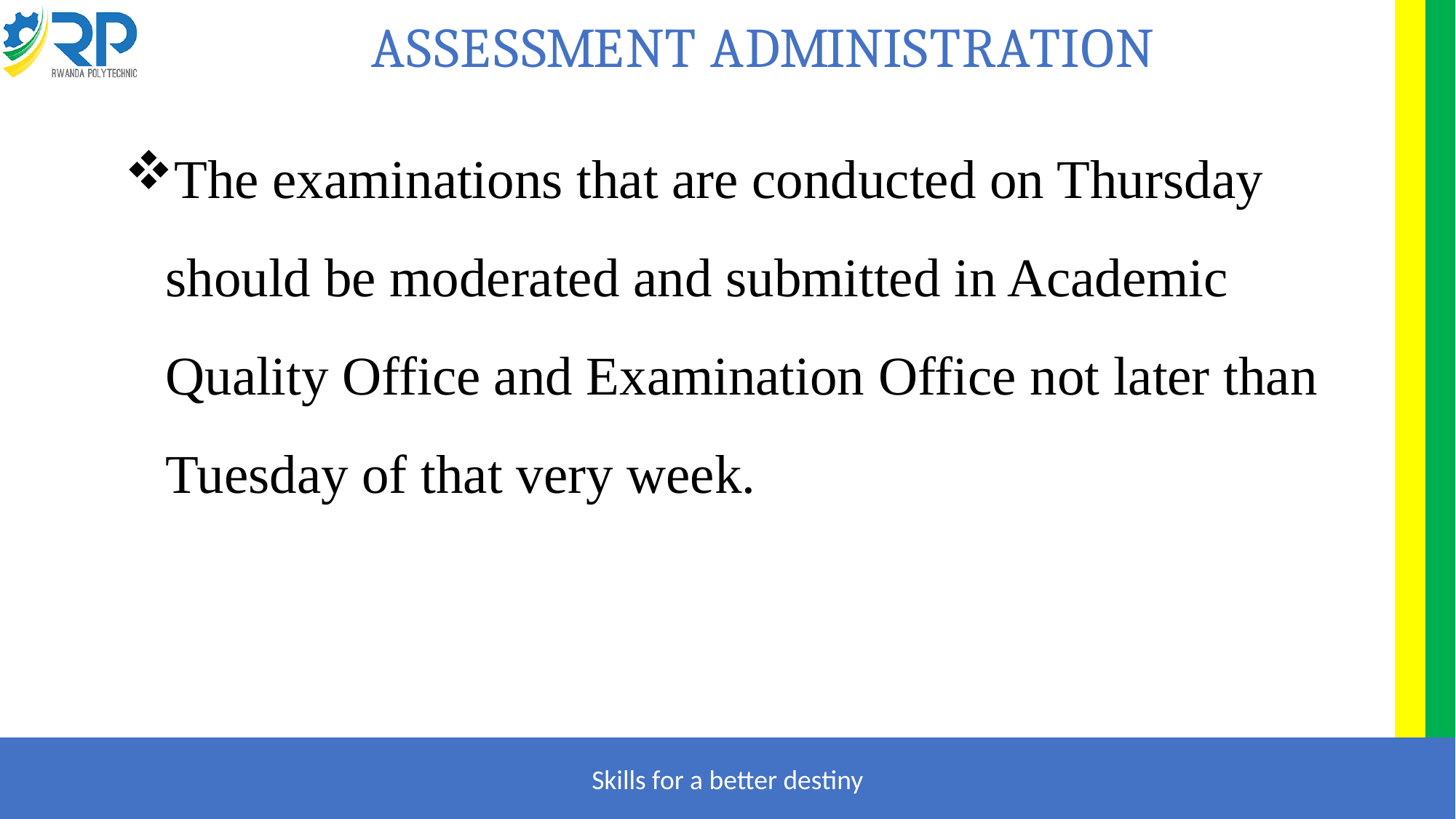

# ASSESSMENT ADMINISTRATION
The examinations that are conducted on Thursday should be moderated and submitted in Academic Quality Office and Examination Office not later than Tuesday of that very week.